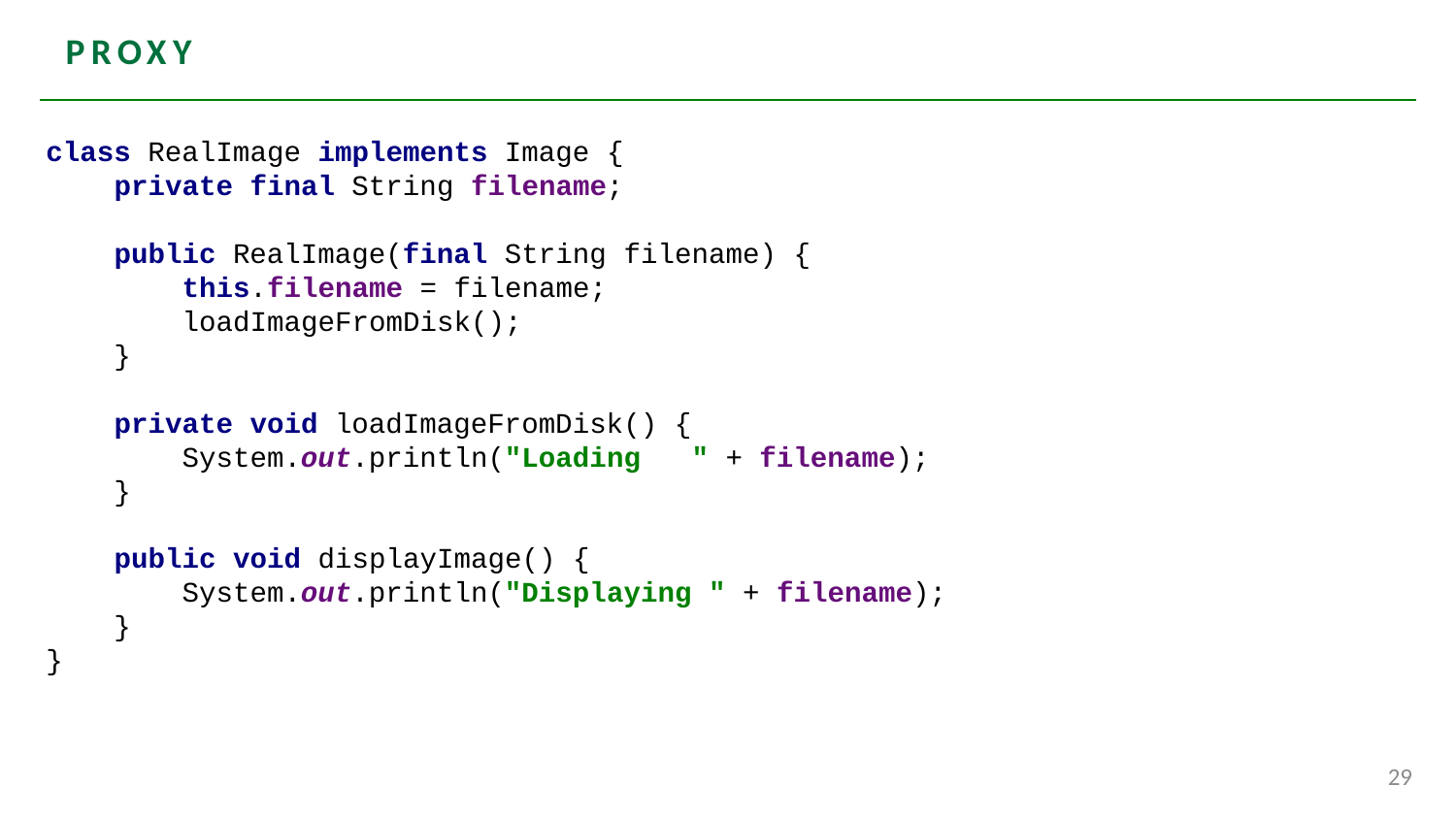

# proxy
class RealImage implements Image {
    private final String filename;
    public RealImage(final String filename) {
        this.filename = filename;
        loadImageFromDisk();
    }
    private void loadImageFromDisk() {
        System.out.println("Loading   " + filename);
    }
    public void displayImage() {
        System.out.println("Displaying " + filename);
    }
}
29